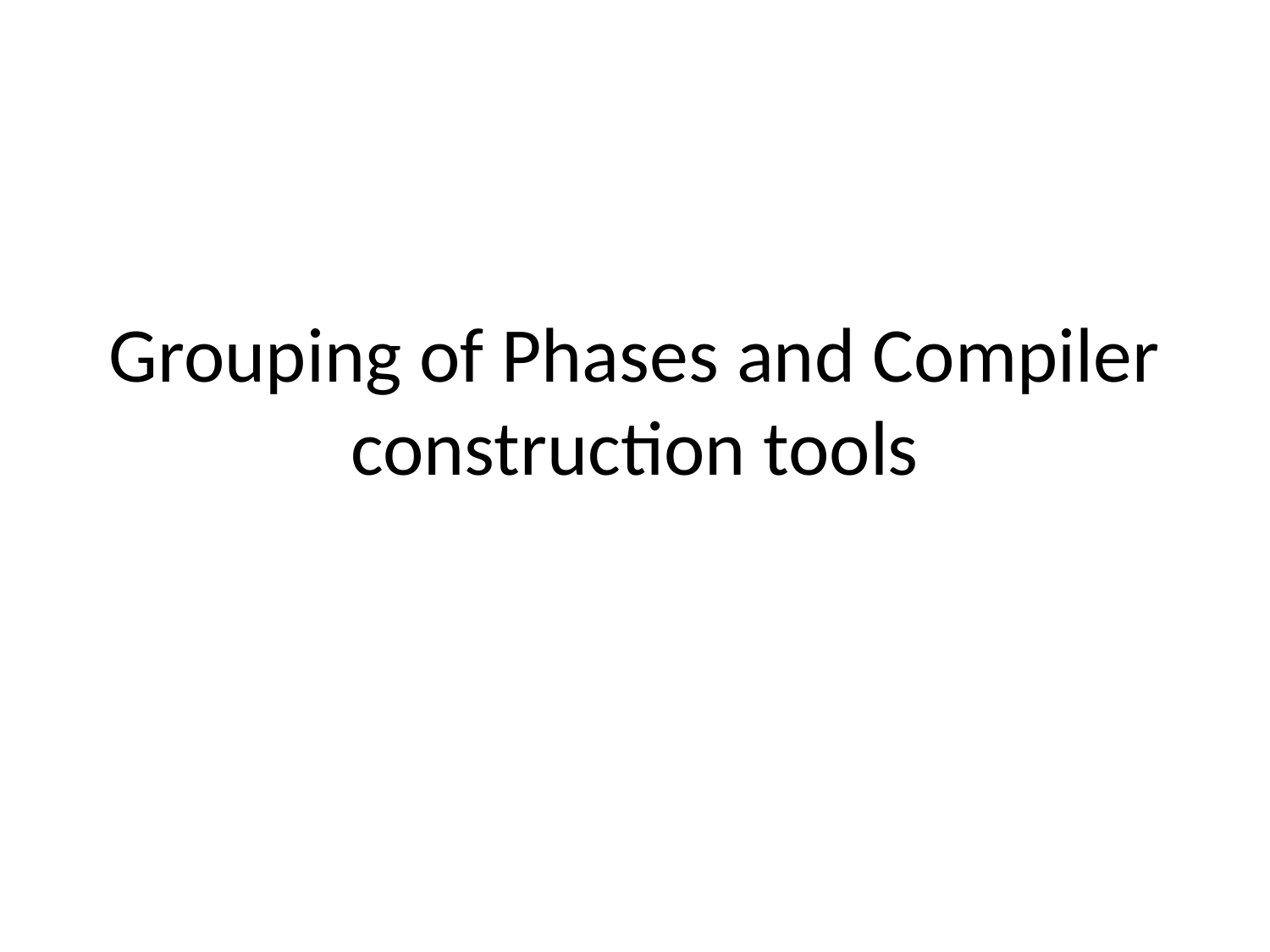

# Grouping of Phases and Compiler construction tools